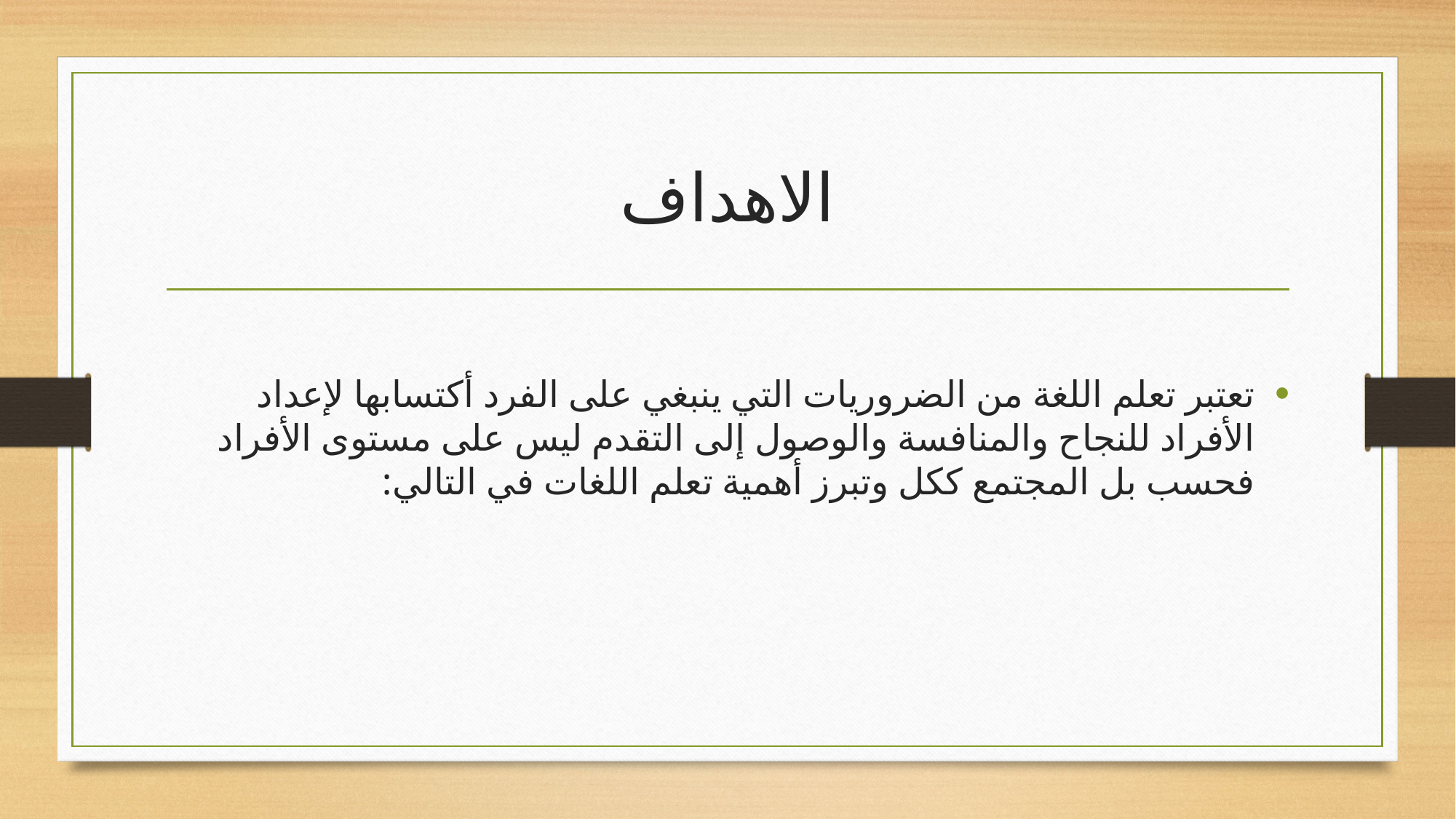

# الاهداف

تعتبر تعلم اللغة من الضروريات التي ينبغي على الفرد أكتسابها لإعداد الأفراد للنجاح والمنافسة والوصول إلى التقدم ليس على مستوى الأفراد فحسب بل المجتمع ككل وتبرز أهمية تعلم اللغات في التالي: